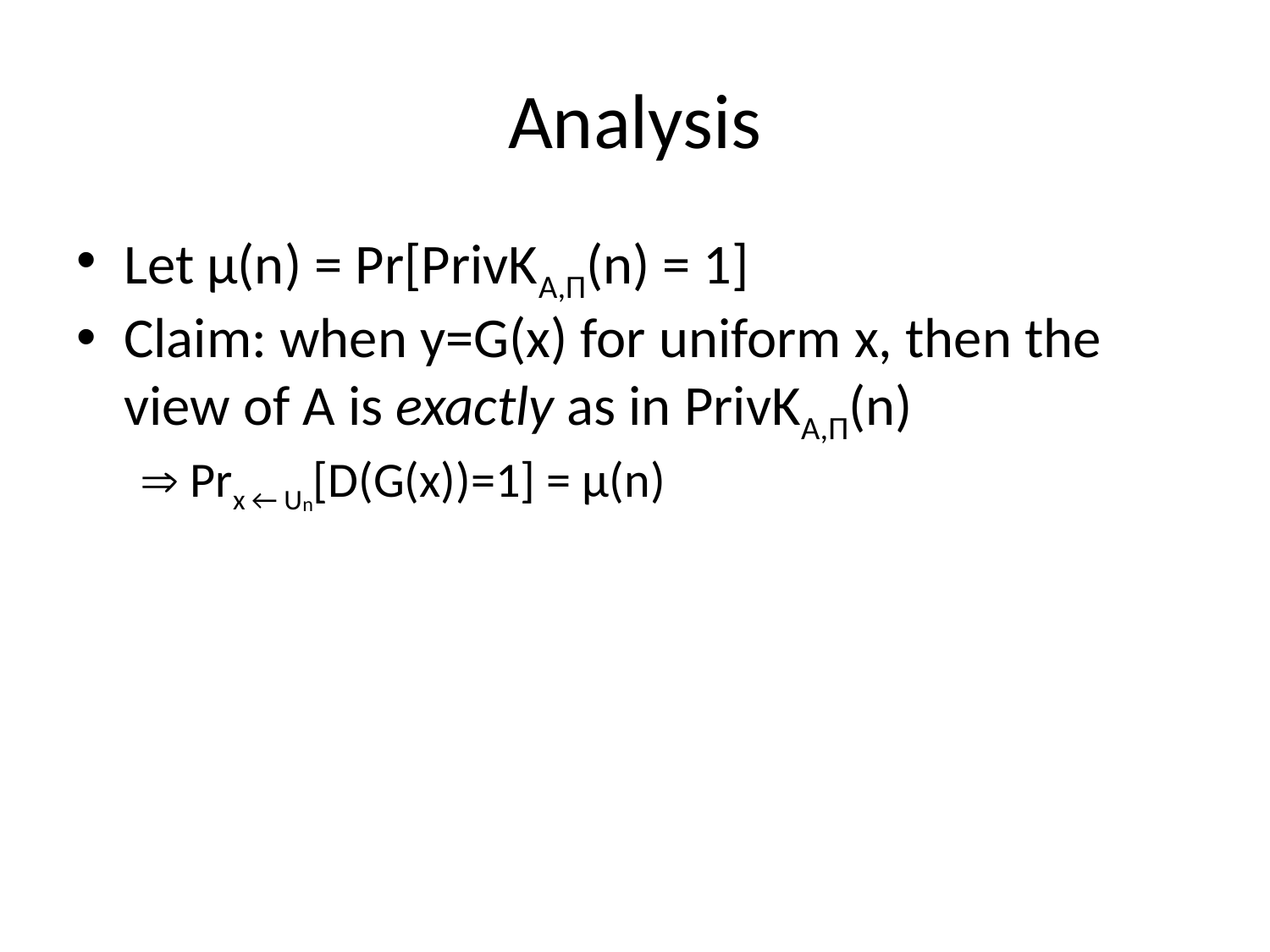

# Analysis
Let µ(n) = Pr[PrivKA,Π(n) = 1]
Claim: when y=G(x) for uniform x, then the view of A is exactly as in PrivKA,Π(n)
⇒ Prx ← Un[D(G(x))=1] = µ(n)